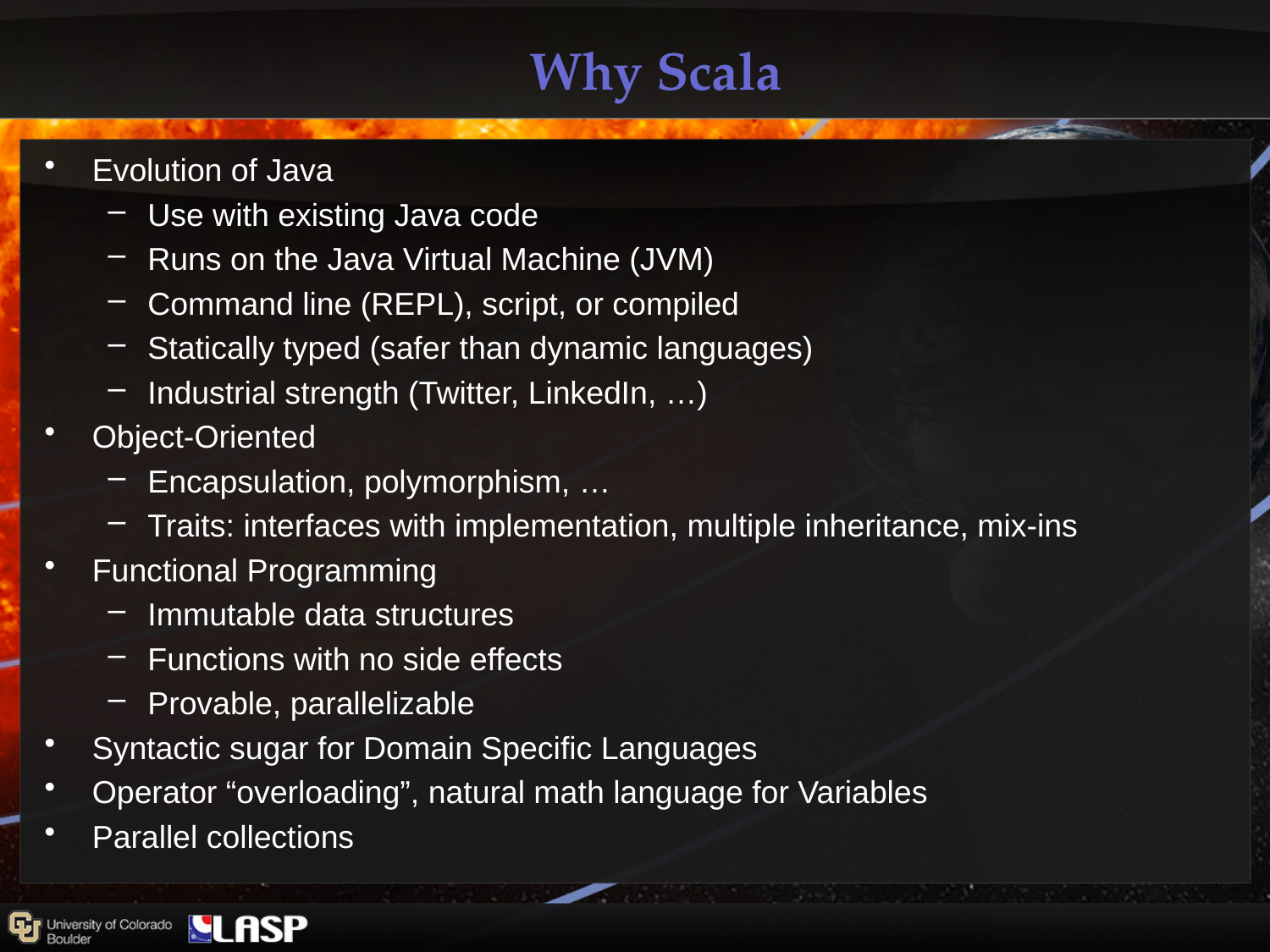

# Why Scala

Evolution of Java
Use with existing Java code
Runs on the Java Virtual Machine (JVM)
Command line (REPL), script, or compiled
Statically typed (safer than dynamic languages)
Industrial strength (Twitter, LinkedIn, …)
Object-Oriented
Encapsulation, polymorphism, …
Traits: interfaces with implementation, multiple inheritance, mix-ins
Functional Programming
Immutable data structures
Functions with no side effects
Provable, parallelizable
Syntactic sugar for Domain Specific Languages
Operator “overloading”, natural math language for Variables
Parallel collections